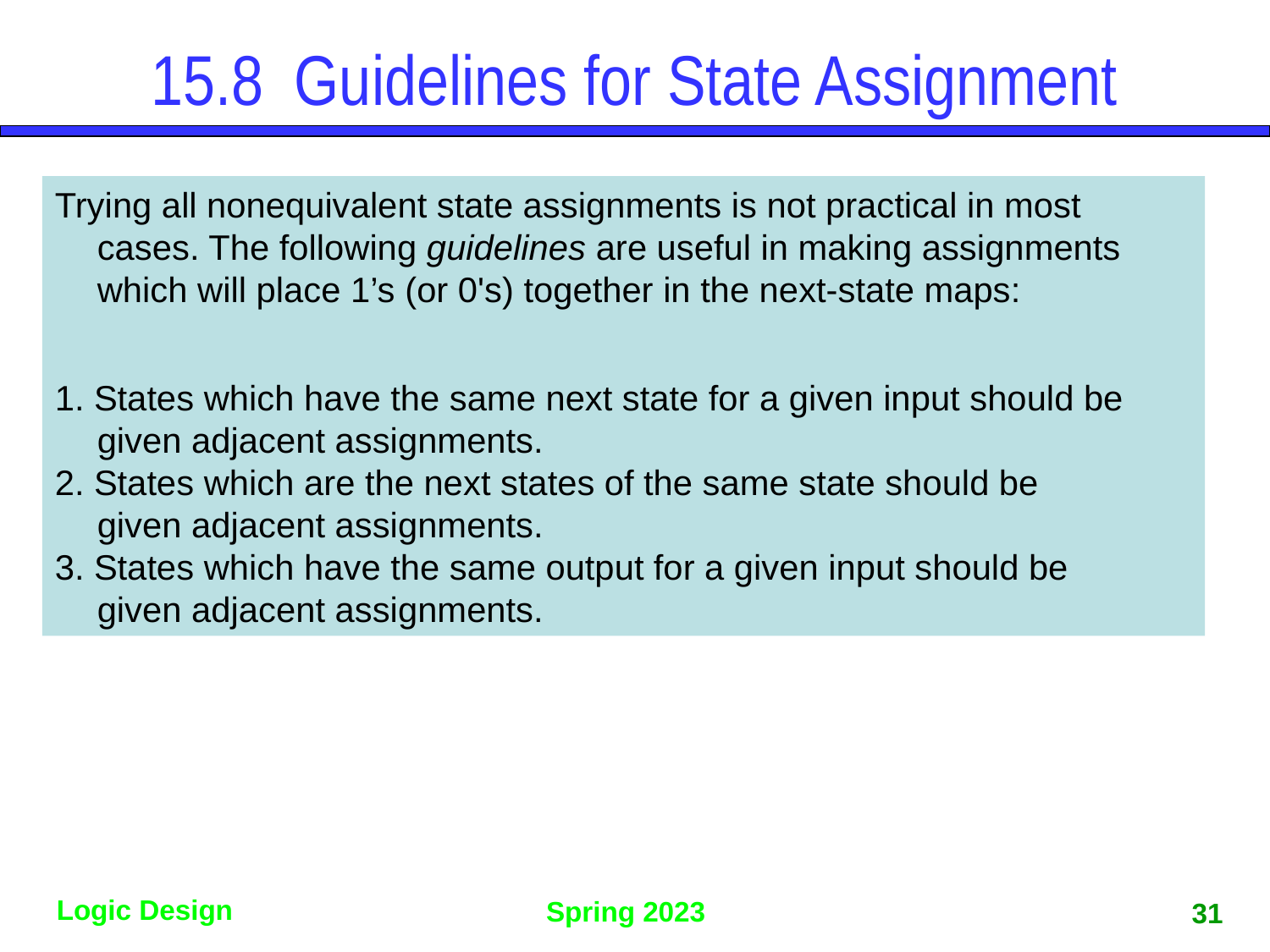

15.8	 Guidelines for State Assignment
Trying all nonequivalent state assignments is not practical in most
cases. The following guidelines are useful in making assignments which will place 1’s (or 0's) together in the next-state maps:

1. States which have the same next state for a given input should be given adjacent assignments.
2. States which are the next states of the same state should be
given adjacent assignments.
3. States which have the same output for a given input should be
given adjacent assignments.
31